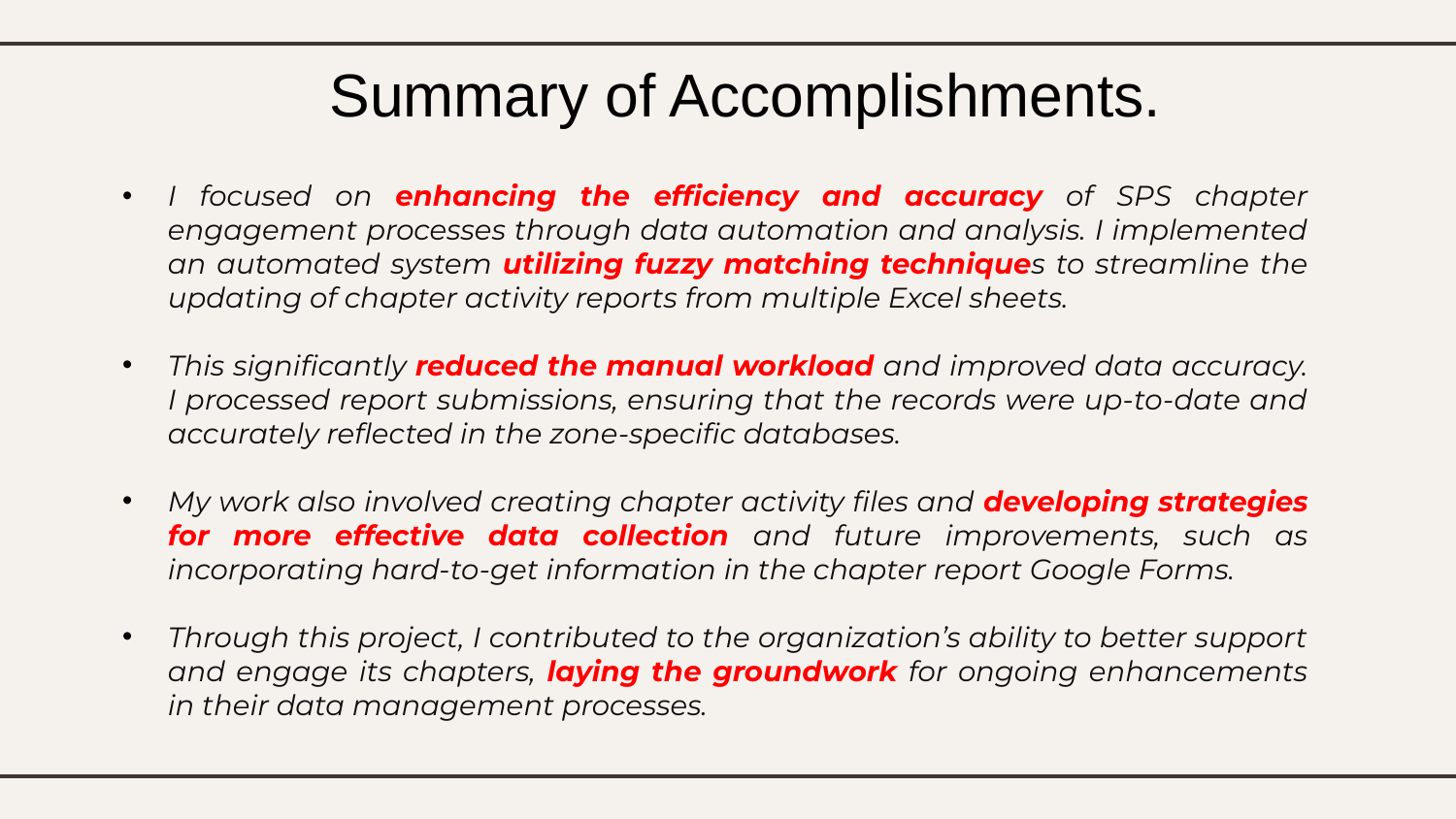

# Summary of Accomplishments.
I focused on enhancing the efficiency and accuracy of SPS chapter engagement processes through data automation and analysis. I implemented an automated system utilizing fuzzy matching techniques to streamline the updating of chapter activity reports from multiple Excel sheets.

This significantly reduced the manual workload and improved data accuracy. I processed report submissions, ensuring that the records were up-to-date and accurately reflected in the zone-specific databases.

My work also involved creating chapter activity files and developing strategies for more effective data collection and future improvements, such as incorporating hard-to-get information in the chapter report Google Forms.

Through this project, I contributed to the organization’s ability to better support and engage its chapters, laying the groundwork for ongoing enhancements in their data management processes.